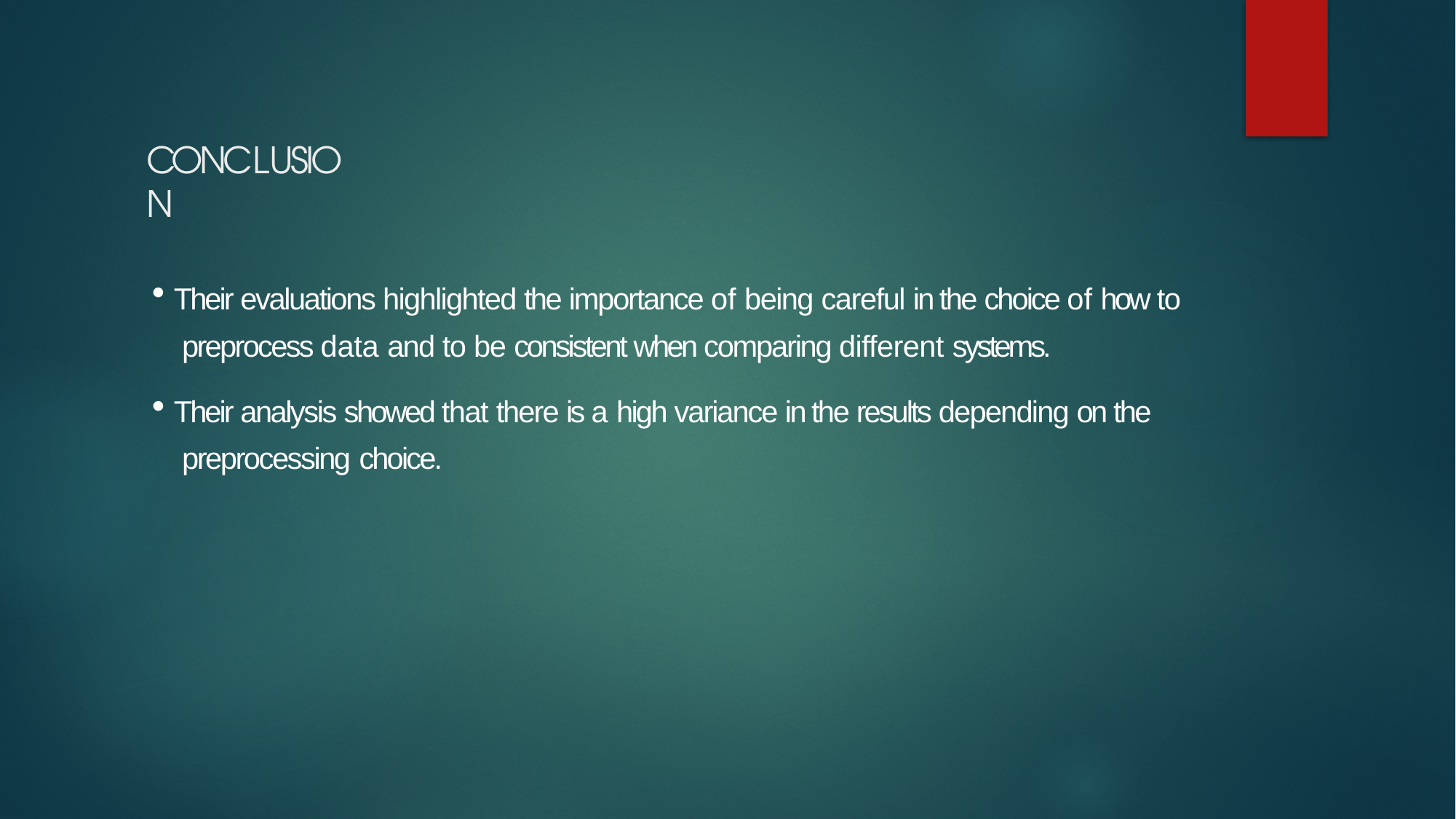

# CONCLUSION
Their evaluations highlighted the importance of being careful in the choice of how to  preprocess data and to be consistent when comparing different systems.
Their analysis showed that there is a high variance in the results depending on the  preprocessing choice.